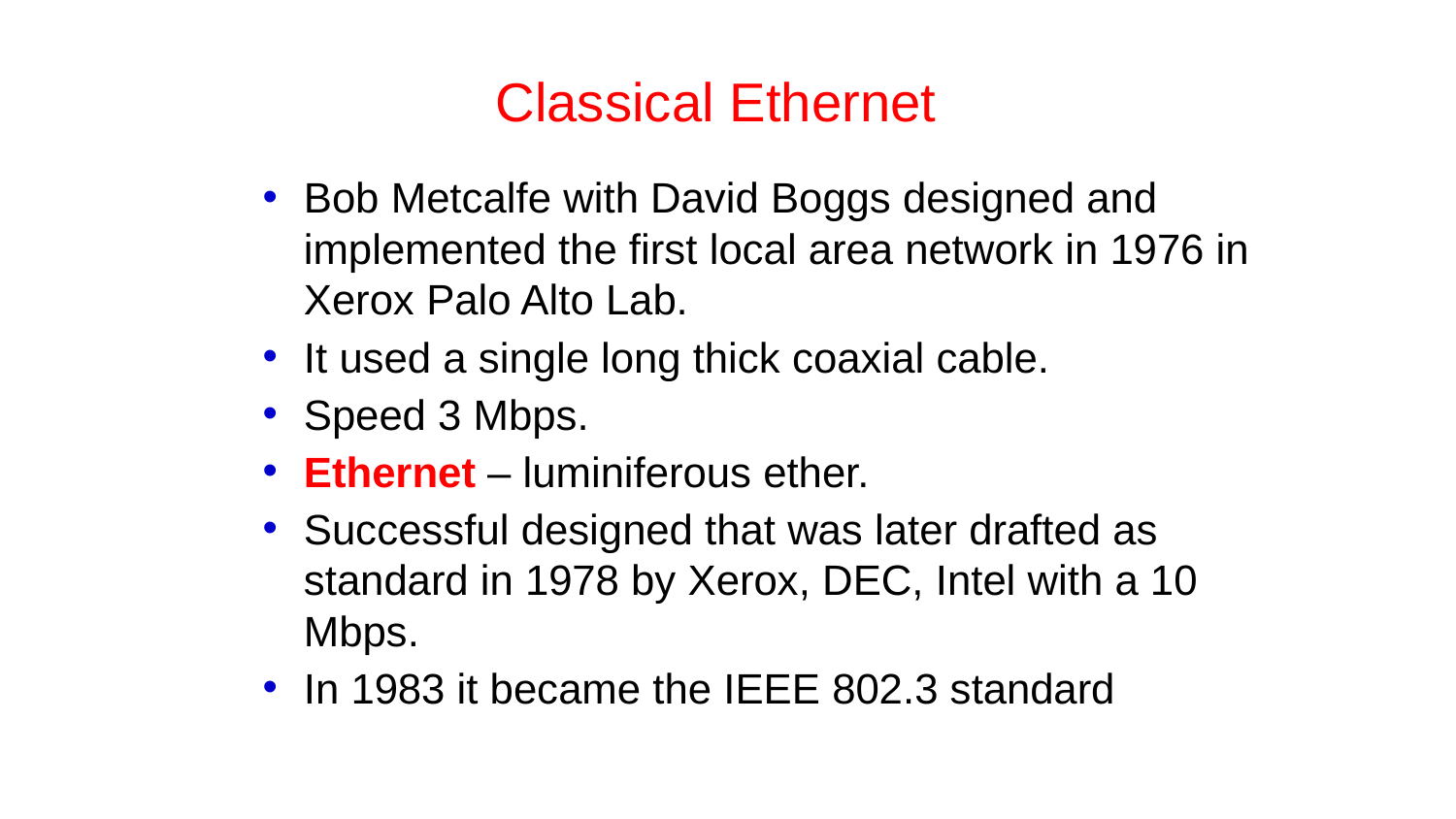

# Classical Ethernet
Bob Metcalfe with David Boggs designed and implemented the first local area network in 1976 in Xerox Palo Alto Lab.
It used a single long thick coaxial cable.
Speed 3 Mbps.
Ethernet – luminiferous ether.
Successful designed that was later drafted as standard in 1978 by Xerox, DEC, Intel with a 10 Mbps.
In 1983 it became the IEEE 802.3 standard